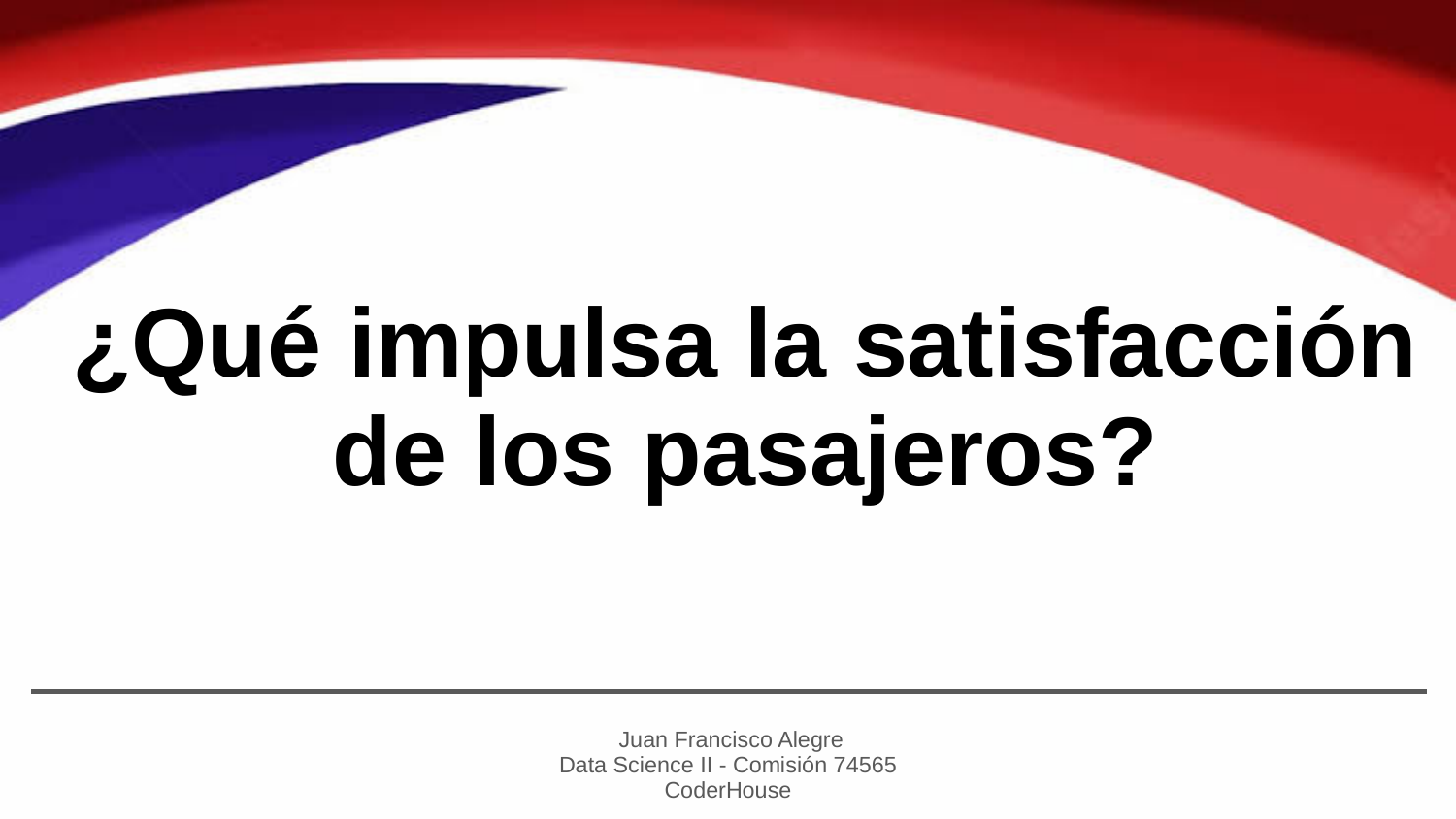

# ¿Qué impulsa la satisfacción de los pasajeros?
 Juan Francisco Alegre
Data Science II - Comisión 74565
CoderHouse